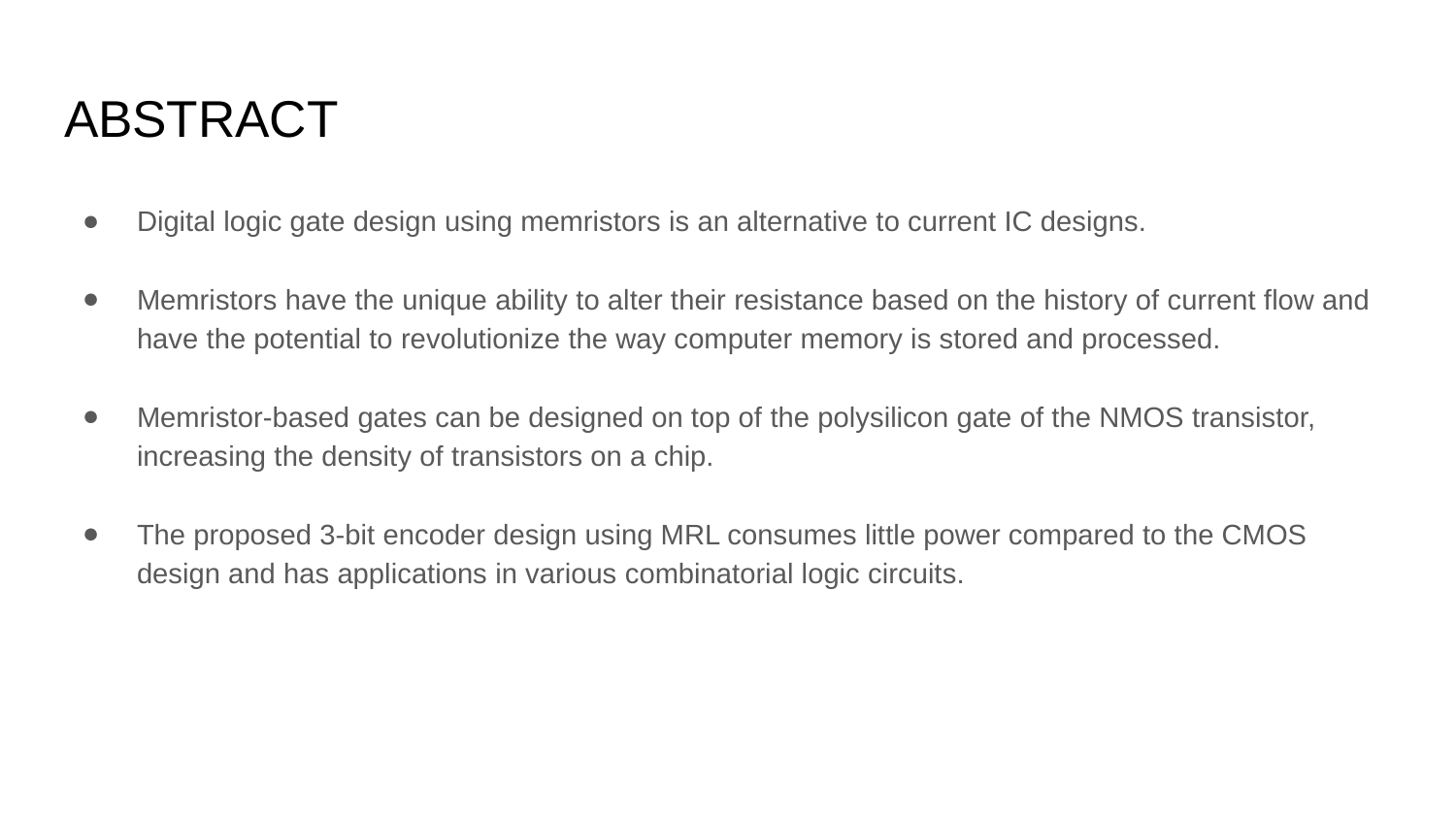

# ABSTRACT
Digital logic gate design using memristors is an alternative to current IC designs.

Memristors have the unique ability to alter their resistance based on the history of current flow and have the potential to revolutionize the way computer memory is stored and processed.

Memristor-based gates can be designed on top of the polysilicon gate of the NMOS transistor, increasing the density of transistors on a chip.

The proposed 3-bit encoder design using MRL consumes little power compared to the CMOS design and has applications in various combinatorial logic circuits.